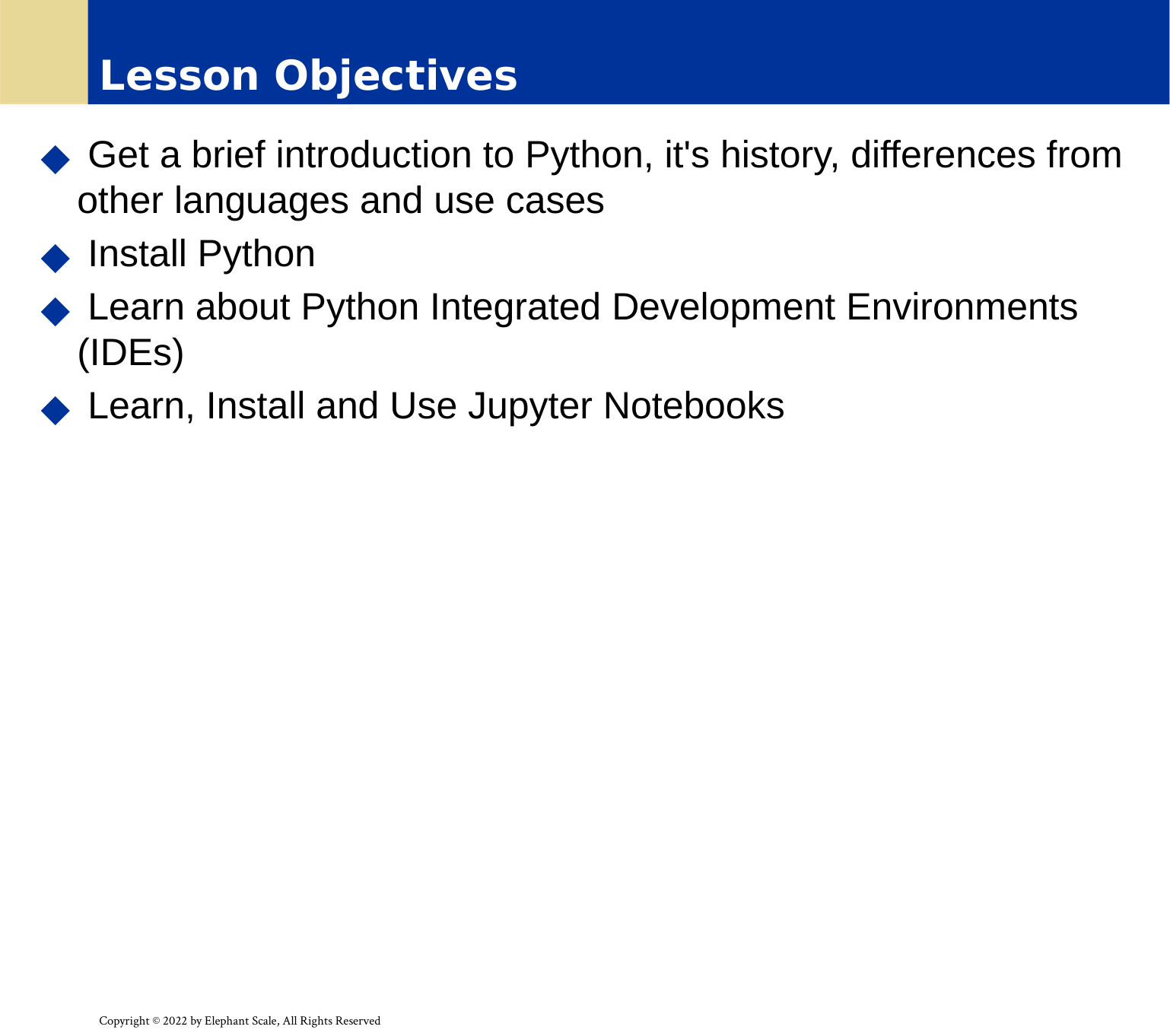

# Lesson Objectives
 Get a brief introduction to Python, it's history, differences from other languages and use cases
 Install Python
 Learn about Python Integrated Development Environments (IDEs)
 Learn, Install and Use Jupyter Notebooks
Copyright © 2022 by Elephant Scale, All Rights Reserved